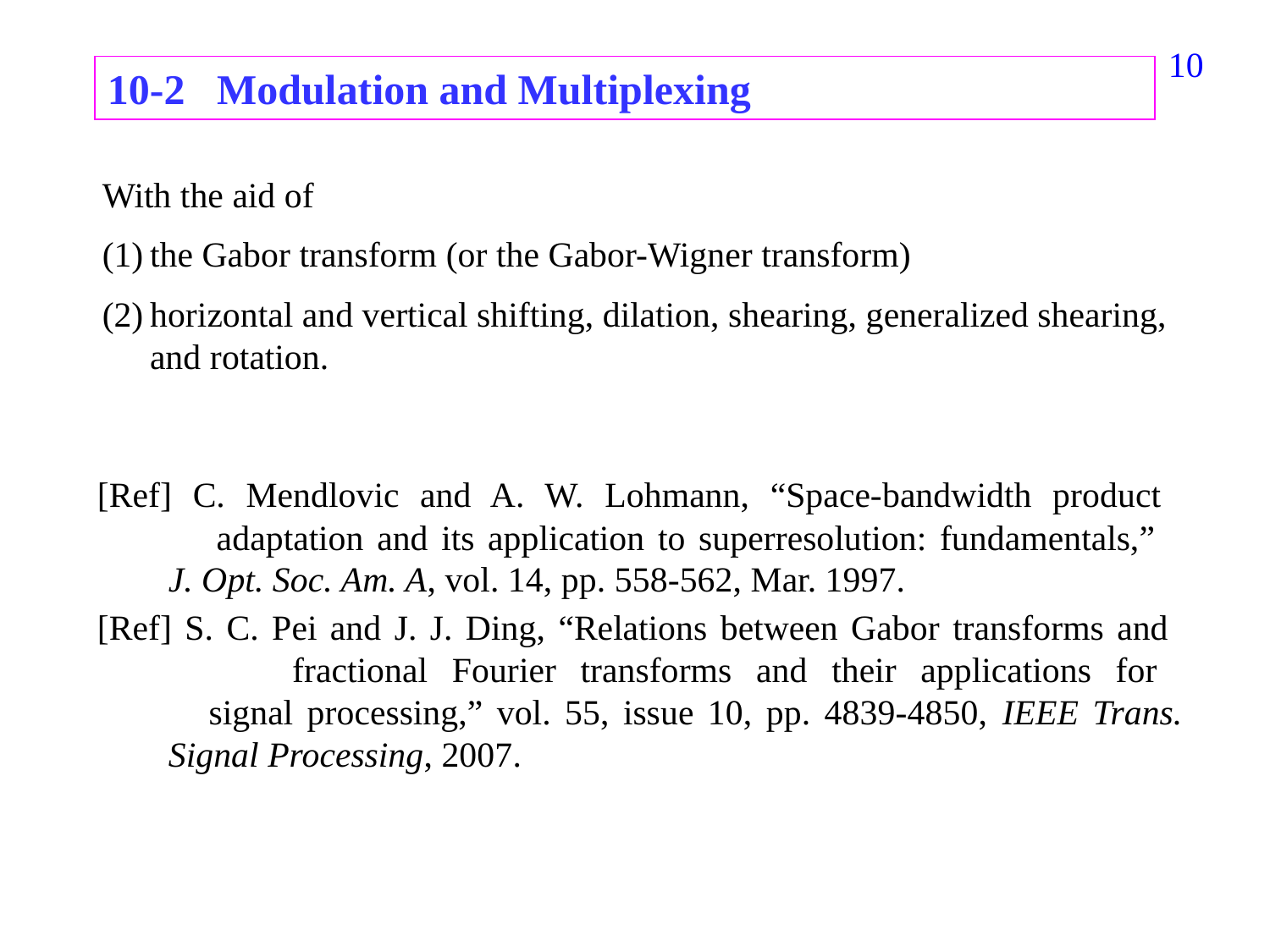

10
10-2   Modulation and Multiplexing
With the aid of
the Gabor transform (or the Gabor-Wigner transform)
horizontal and vertical shifting, dilation, shearing, generalized shearing, and rotation.

[Ref] C. Mendlovic and A. W. Lohmann, “Space-bandwidth product
         adaptation and its application to superresolution: fundamentals,”
        J. Opt. Soc. Am. A, vol. 14, pp. 558-562, Mar. 1997.
[Ref] S. C. Pei and J. J. Ding, “Relations between Gabor transforms and
        fractional Fourier transforms and their applications for
        signal processing,” vol. 55, issue 10, pp. 4839-4850, IEEE Trans.
        Signal Processing, 2007.